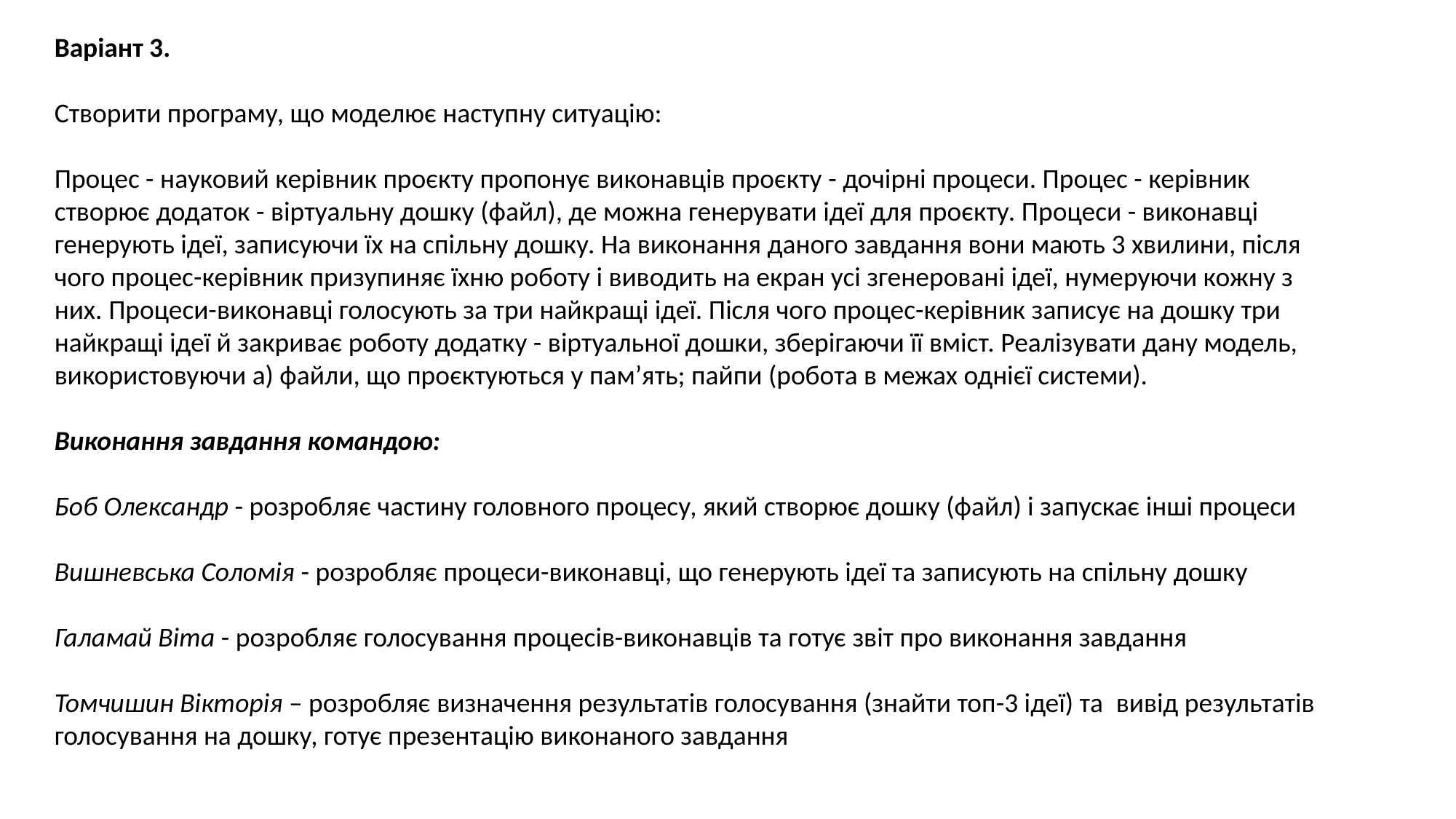

Варіант 3.

Створити програму, що моделює наступну ситуацію:

Процес - науковий керівник проєкту пропонує виконавців проєкту - дочірні процеси. Процес - керівник створює додаток - віртуальну дошку (файл), де можна генерувати ідеї для проєкту. Процеси - виконавці генерують ідеї, записуючи їх на спільну дошку. На виконання даного завдання вони мають 3 хвилини, після чого процес-керівник призупиняє їхню роботу і виводить на екран усі згенеровані ідеї, нумеруючи кожну з них. Процеси-виконавці голосують за три найкращі ідеї. Після чого процес-керівник записує на дошку три найкращі ідеї й закриває роботу додатку - віртуальної дошки, зберігаючи її вміст. Реалізувати дану модель, використовуючи а) файли, що проєктуються у пам’ять; пайпи (робота в межах однієї системи).

Виконання завдання командою:

Боб Олександр - розробляє частину головного процесу, який створює дошку (файл) і запускає інші процеси

Вишневська Соломія - розробляє процеси-виконавці, що генерують ідеї та записують на спільну дошку

Галамай Віта - розробляє голосування процесів-виконавців та готує звіт про виконання завдання

Томчишин Вікторія – розробляє визначення результатів голосування (знайти топ-3 ідеї) та  вивід результатів голосування на дошку, готує презентацію виконаного завдання